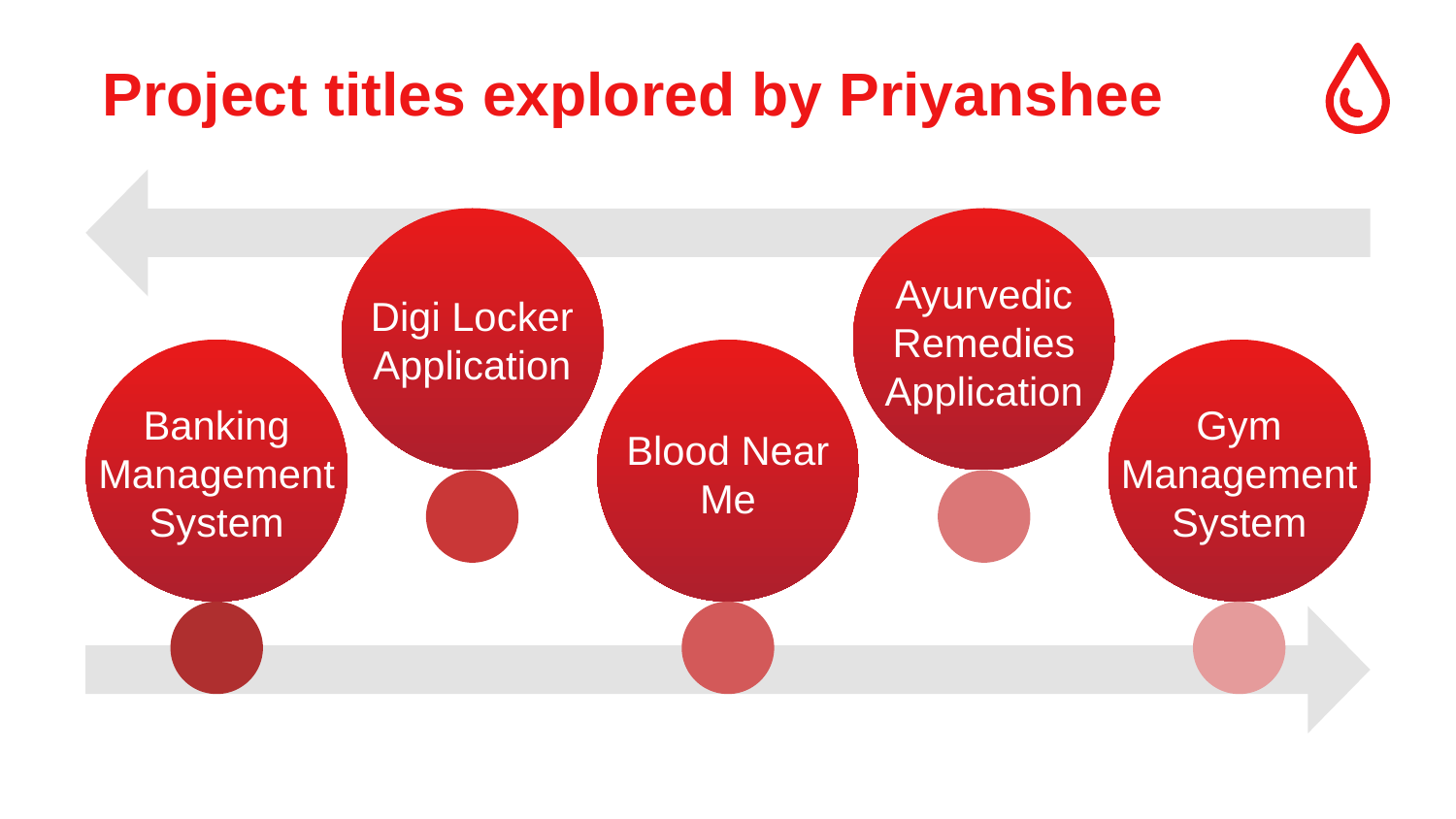

Project titles explored by Priyanshee

Ayurvedic Remedies Application
Digi Locker Application

Banking Management System
Gym Management System
Blood Near Me